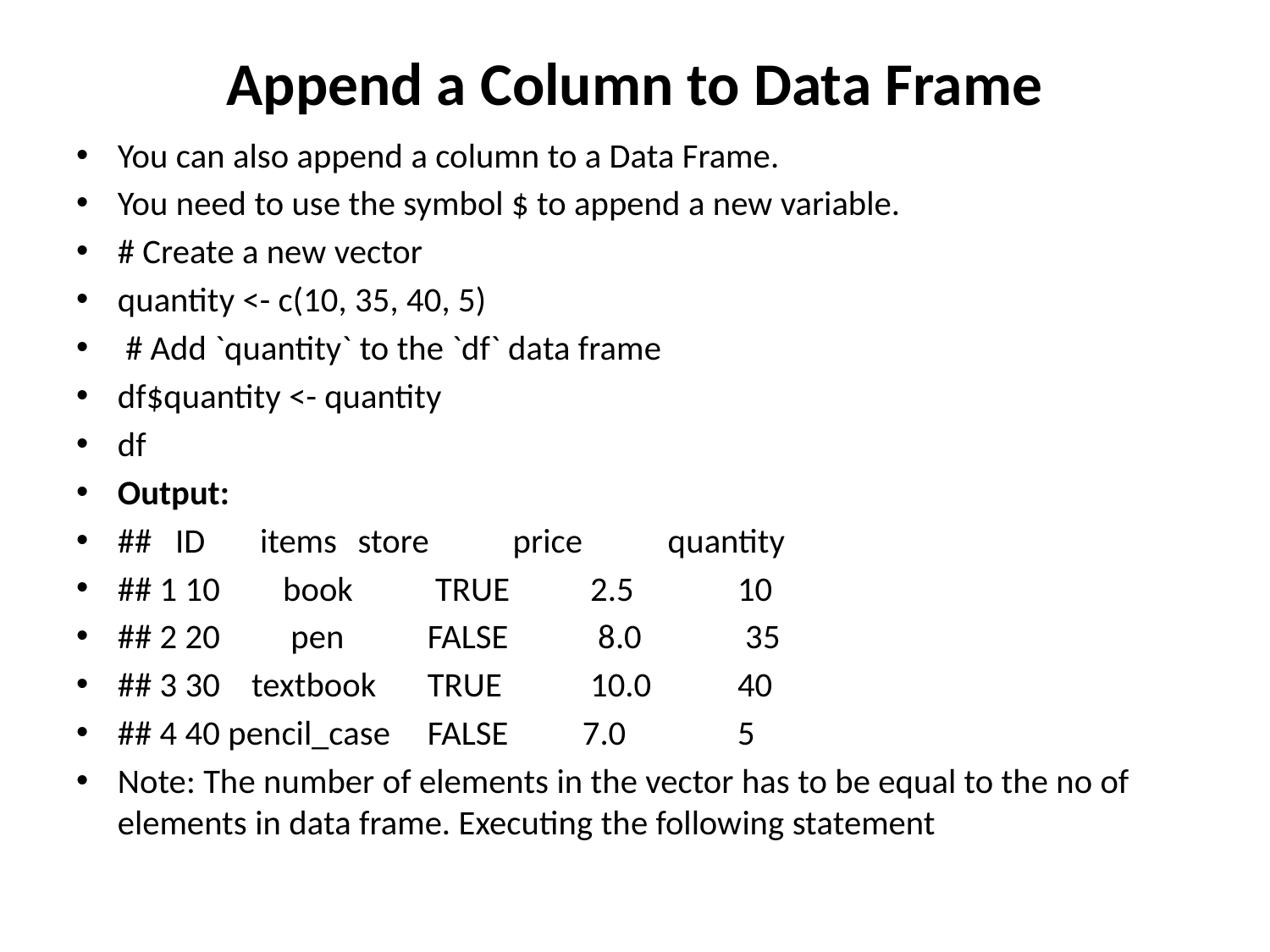

# Append a Column to Data Frame
You can also append a column to a Data Frame.
You need to use the symbol $ to append a new variable.
# Create a new vector
quantity <- c(10, 35, 40, 5)
 # Add `quantity` to the `df` data frame
df$quantity <- quantity
df
Output:
##   ID       items	 store	 price	 quantity
## 1 10        book 	 TRUE  	 2.5       		10
## 2 20         pen 	FALSE 	  8.0      		 35
## 3 30    textbook  	TRUE 	 10.0       	40
## 4 40 pencil_case 	FALSE   	7.0        		5
Note: The number of elements in the vector has to be equal to the no of elements in data frame. Executing the following statement